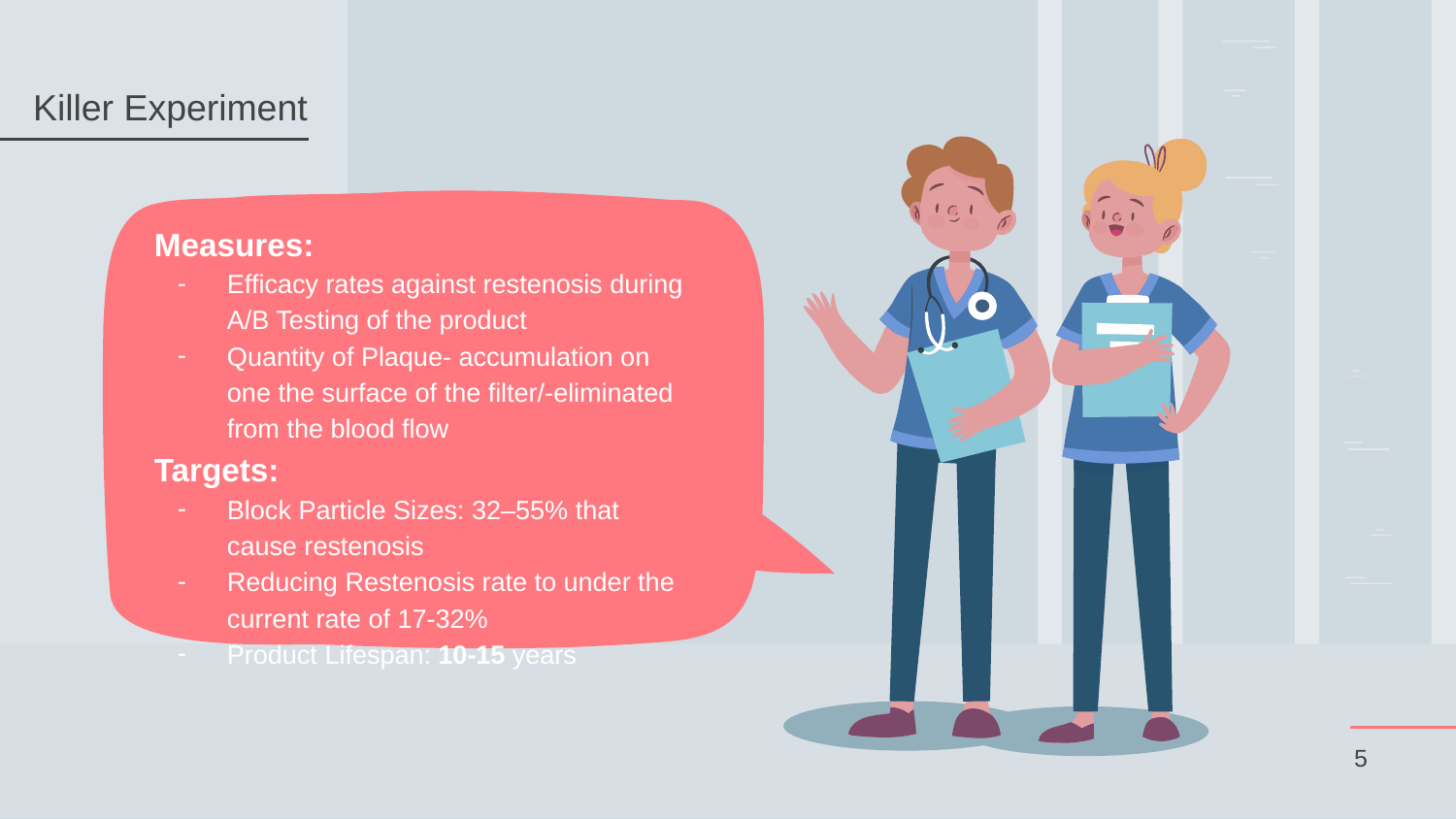

Killer Experiment
Measures:
Efficacy rates against restenosis during A/B Testing of the product
Quantity of Plaque- accumulation on one the surface of the filter/-eliminated from the blood flow
Targets:
Block Particle Sizes: 32–55% that cause restenosis
Reducing Restenosis rate to under the current rate of 17-32%
Product Lifespan: 10-15 years
5